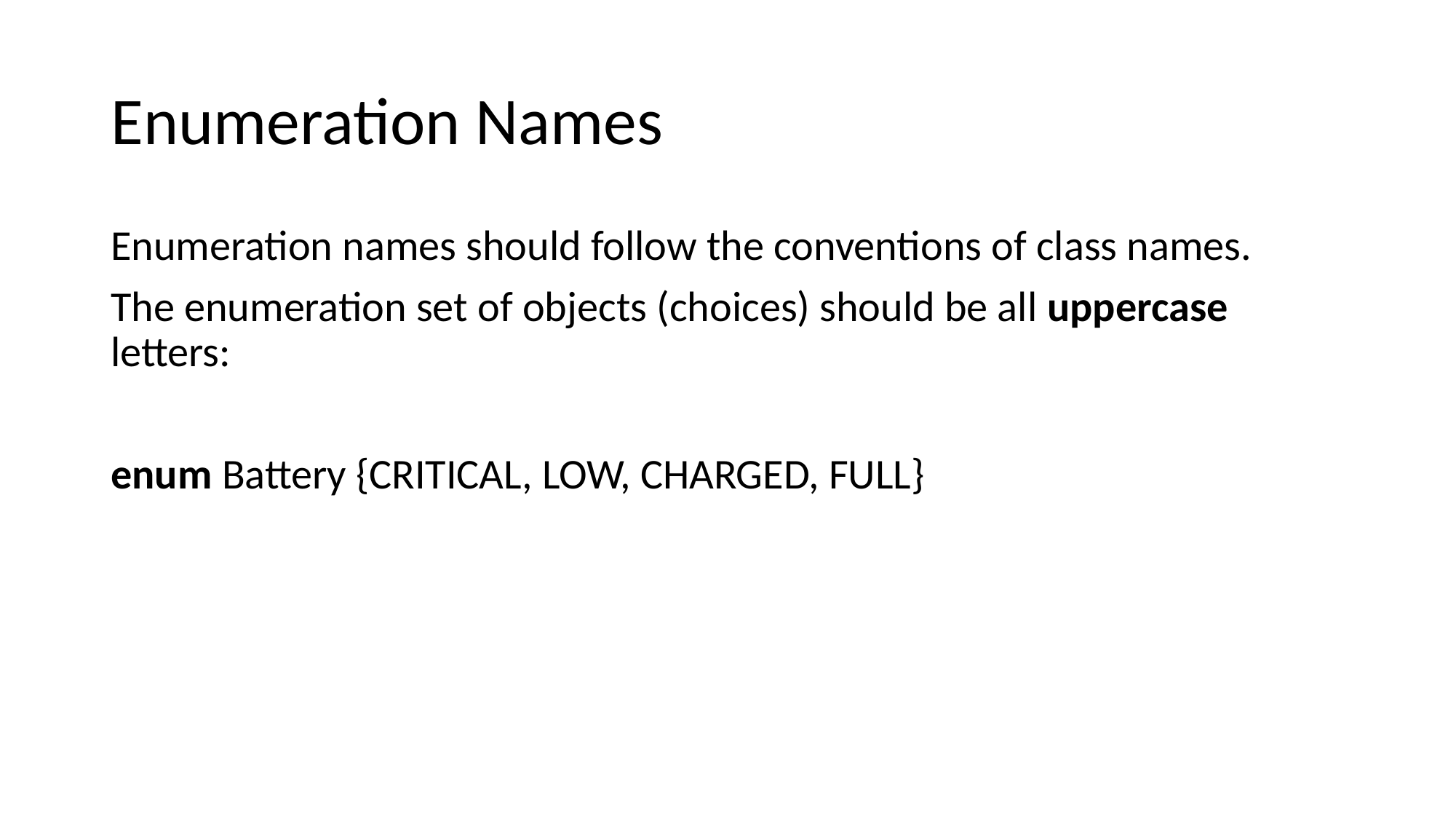

# Enumeration Names
Enumeration names should follow the conventions of class names.
The enumeration set of objects (choices) should be all uppercase letters:

enum Battery {CRITICAL, LOW, CHARGED, FULL}